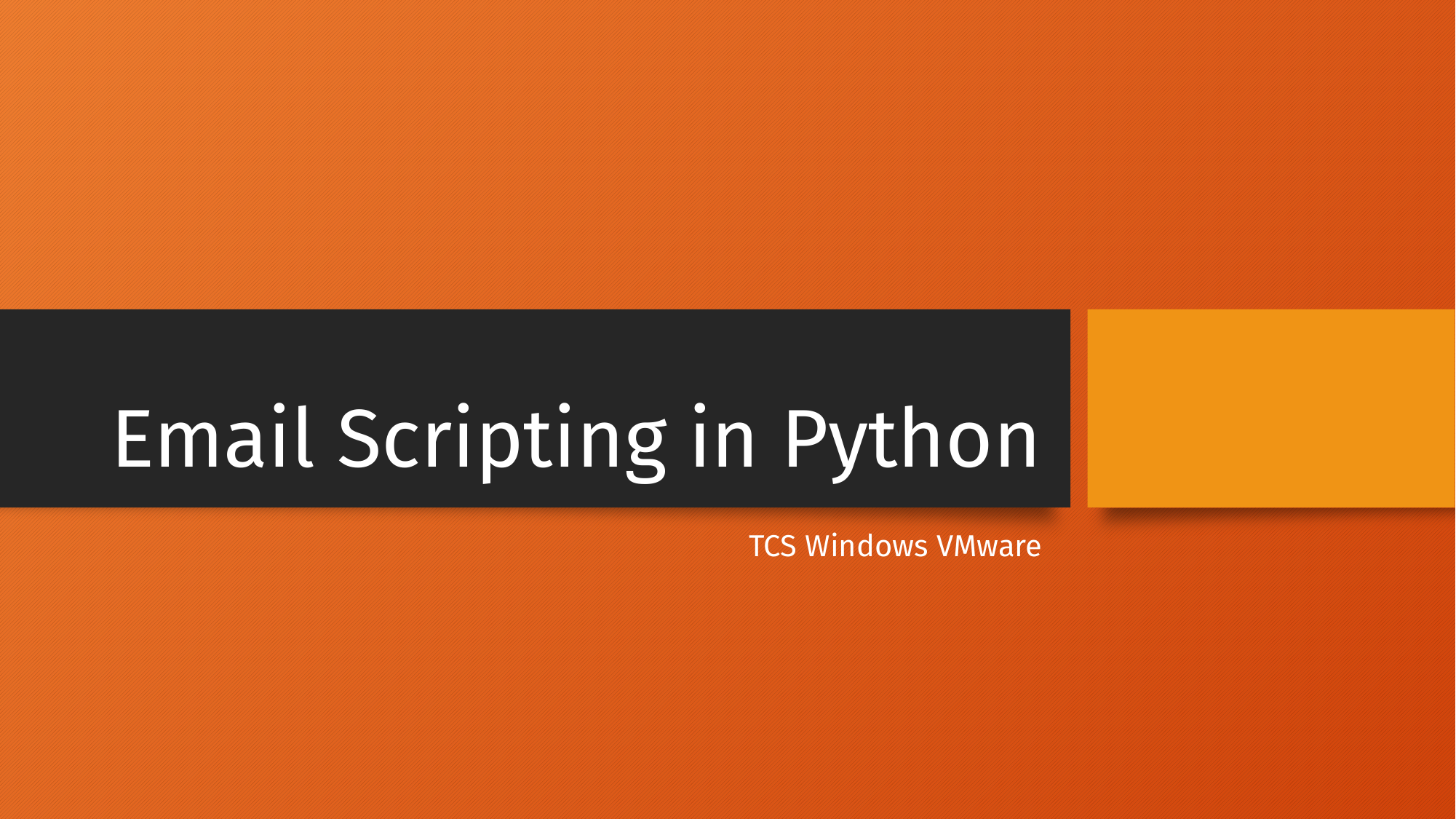

# Email Scripting in Python
TCS Windows VMware